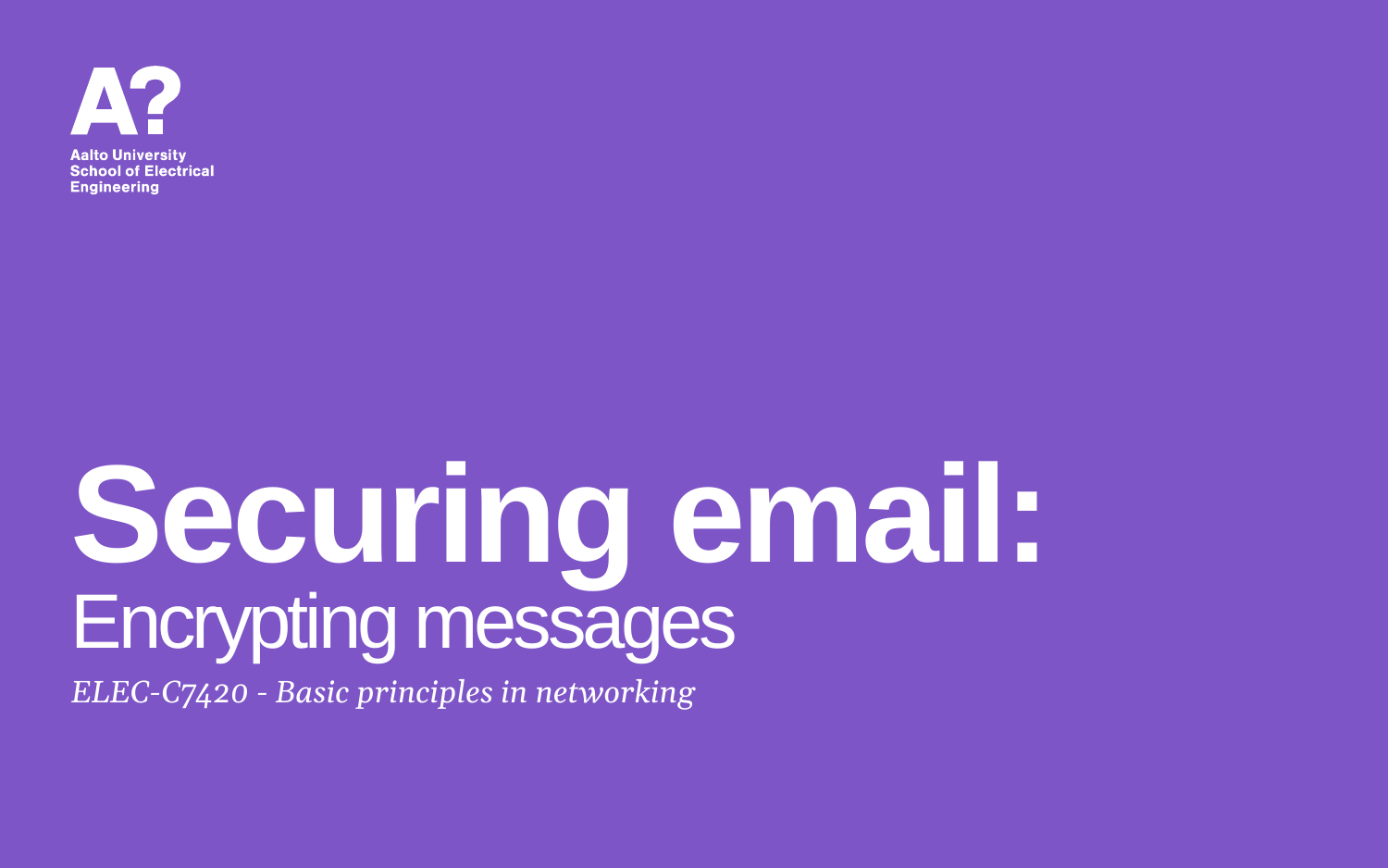

# Securing email: Encrypting messages
ELEC-C7420 - Basic principles in networking